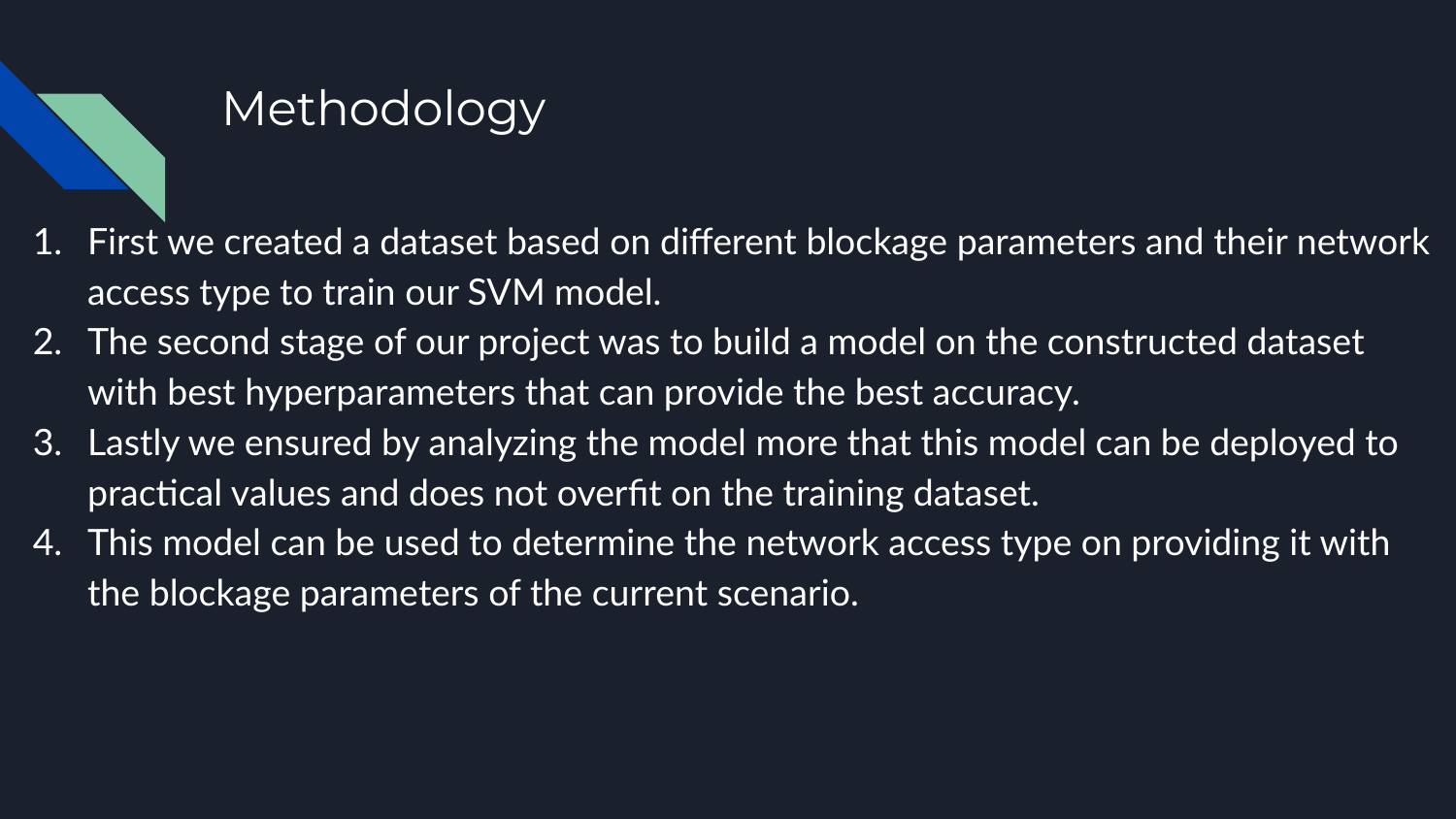

# Methodology
First we created a dataset based on different blockage parameters and their network access type to train our SVM model.
The second stage of our project was to build a model on the constructed dataset with best hyperparameters that can provide the best accuracy.
Lastly we ensured by analyzing the model more that this model can be deployed to practical values and does not overfit on the training dataset.
This model can be used to determine the network access type on providing it with the blockage parameters of the current scenario.